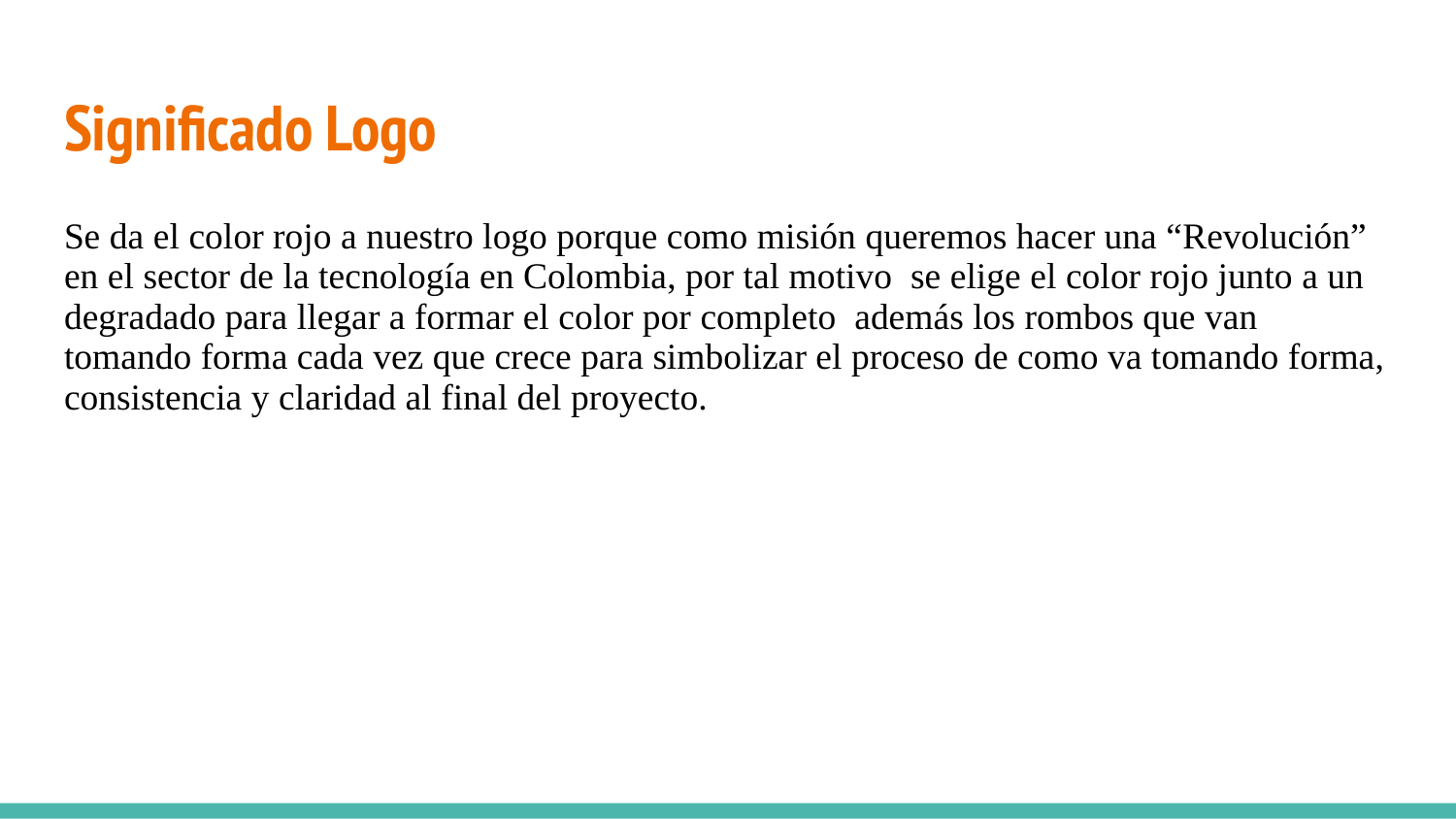

# Significado Logo
Se da el color rojo a nuestro logo porque como misión queremos hacer una “Revolución” en el sector de la tecnología en Colombia, por tal motivo  se elige el color rojo junto a un degradado para llegar a formar el color por completo  además los rombos que van tomando forma cada vez que crece para simbolizar el proceso de como va tomando forma, consistencia y claridad al final del proyecto.